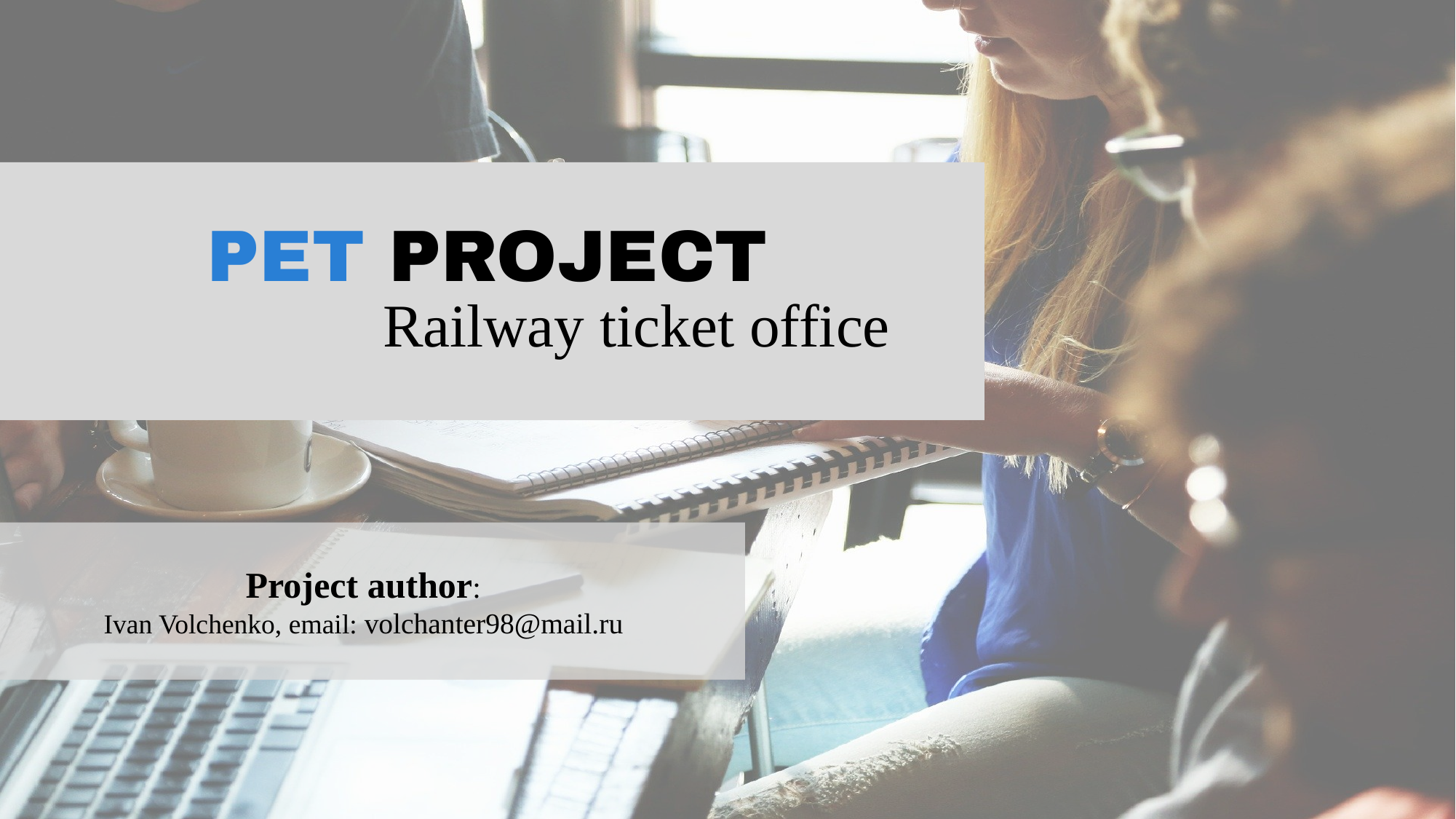

PET project
Railway ticket office

Project author:
Ivan Volchenko, email: volchanter98@mail.ru